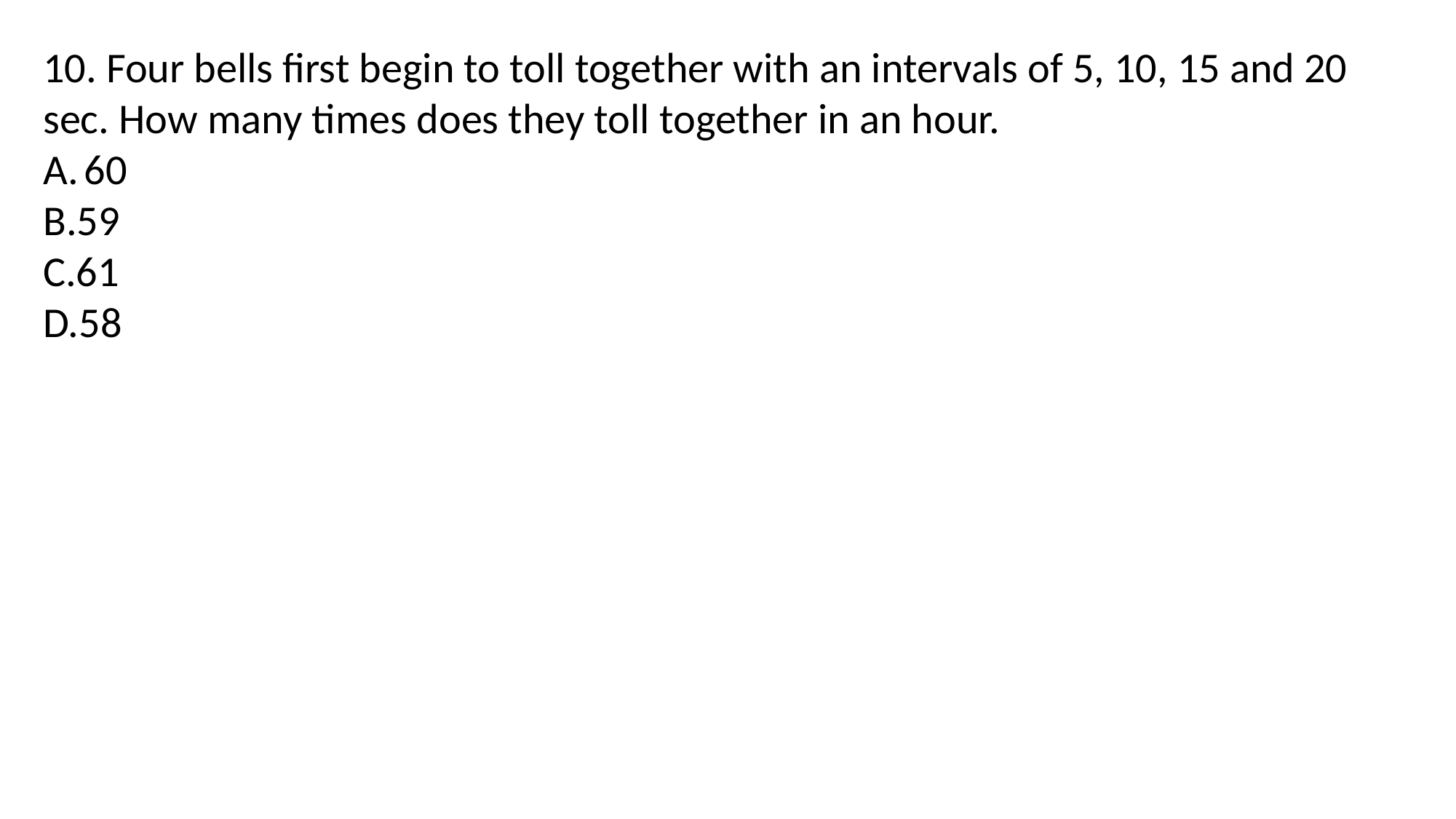

10. Four bells first begin to toll together with an intervals of 5, 10, 15 and 20 sec. How many times does they toll together in an hour.
60
B.59
C.61
D.58